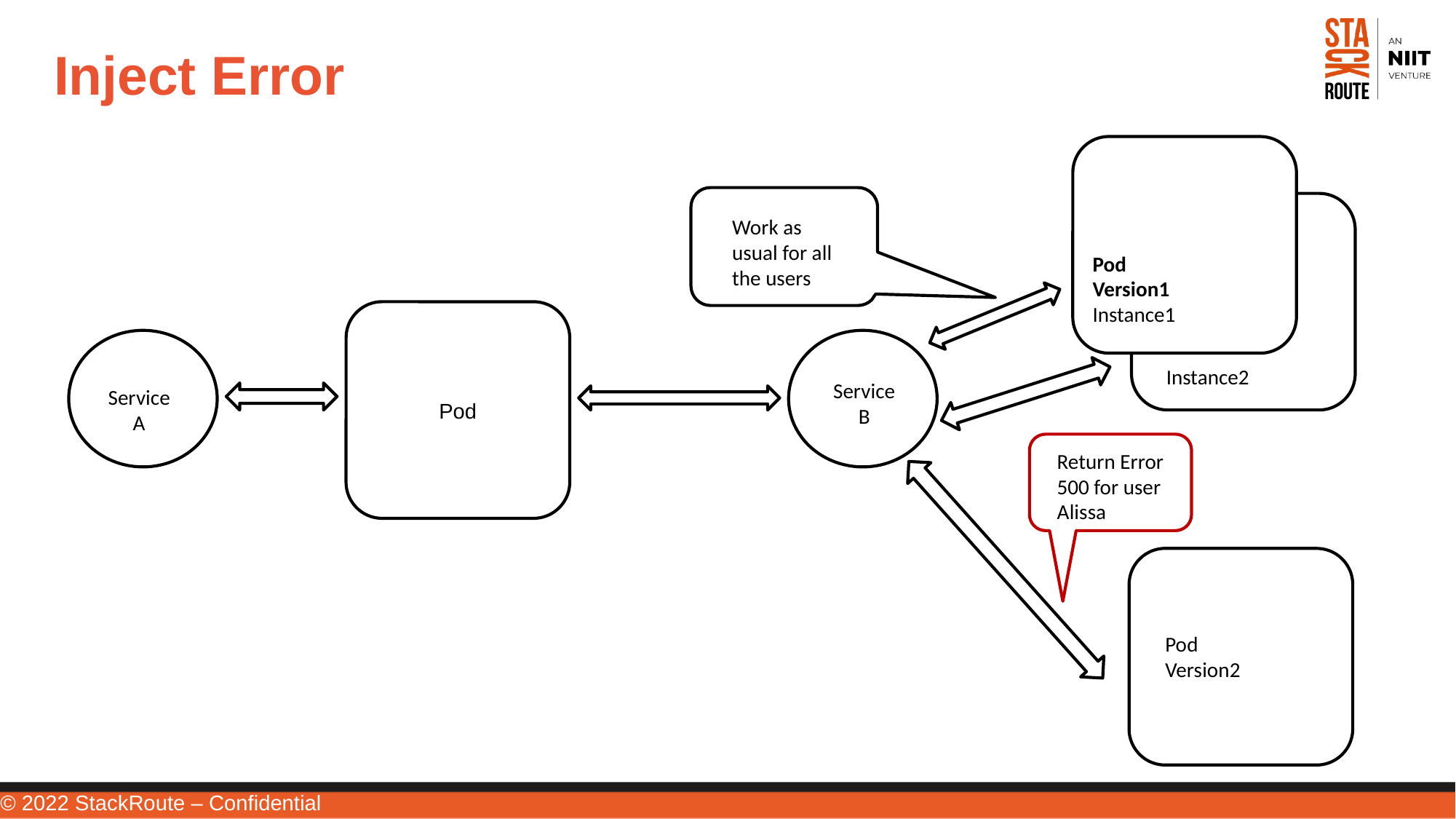

# Inject Error

Work as
usual for all
the users
Pod
Version1
Instance1
Pod

Instance2
Service
B
Service
A

Return Error
500 for user
Alissa

Pod
Version2